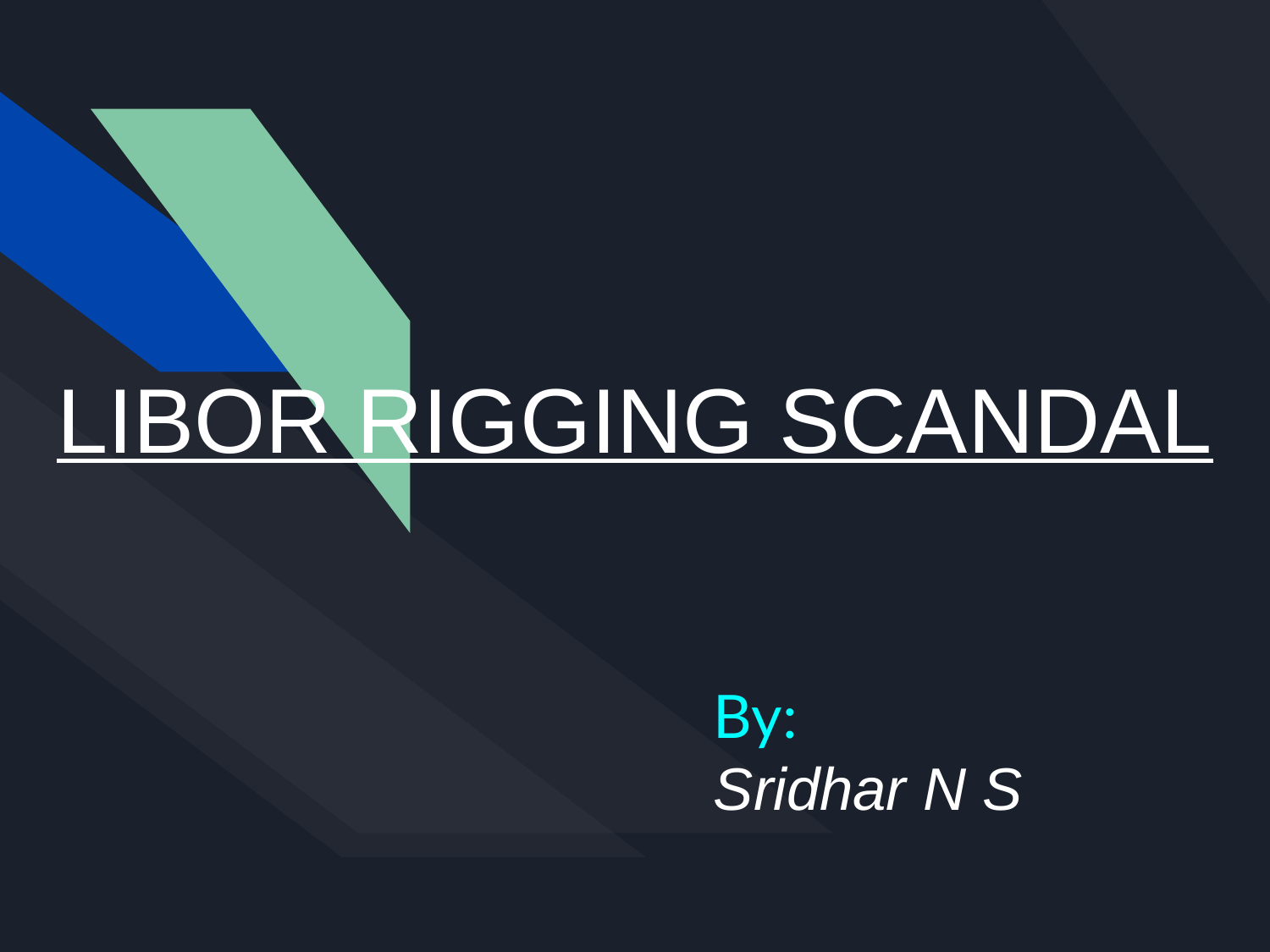

LIBOR RIGGING SCANDAL
By:
Sridhar N S